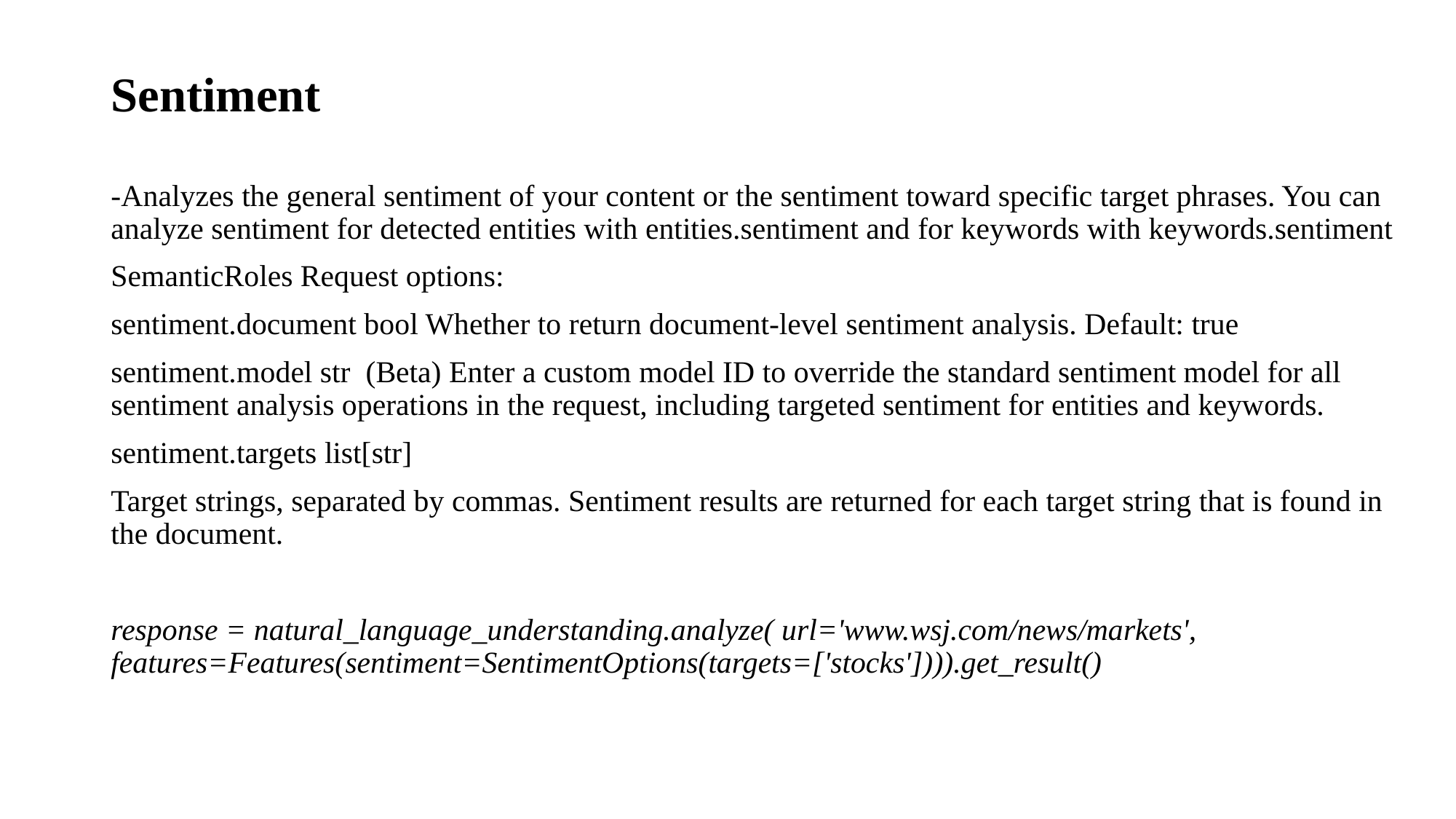

# Sentiment
-Analyzes the general sentiment of your content or the sentiment toward specific target phrases. You can analyze sentiment for detected entities with entities.sentiment and for keywords with keywords.sentiment
SemanticRoles Request options:
sentiment.document bool Whether to return document-level sentiment analysis. Default: true
sentiment.model str  (Beta) Enter a custom model ID to override the standard sentiment model for all sentiment analysis operations in the request, including targeted sentiment for entities and keywords.
sentiment.targets list[str]
Target strings, separated by commas. Sentiment results are returned for each target string that is found in the document.

response = natural_language_understanding.analyze( url='www.wsj.com/news/markets', features=Features(sentiment=SentimentOptions(targets=['stocks']))).get_result()